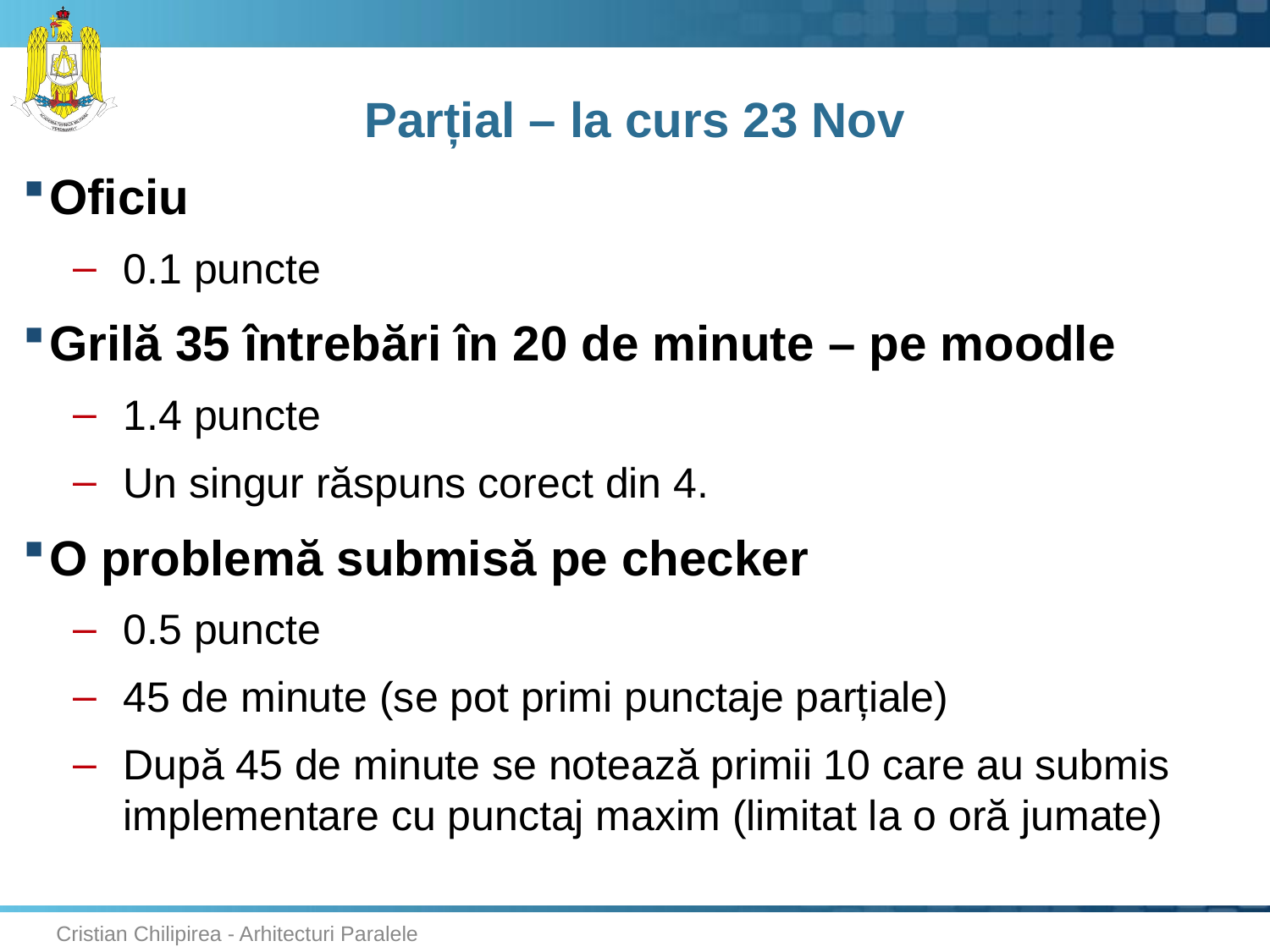

# Parțial – la curs 23 Nov
Oficiu
0.1 puncte
Grilă 35 întrebări în 20 de minute – pe moodle
1.4 puncte
Un singur răspuns corect din 4.
O problemă submisă pe checker
0.5 puncte
45 de minute (se pot primi punctaje parțiale)
După 45 de minute se notează primii 10 care au submis implementare cu punctaj maxim (limitat la o oră jumate)
Cristian Chilipirea - Arhitecturi Paralele